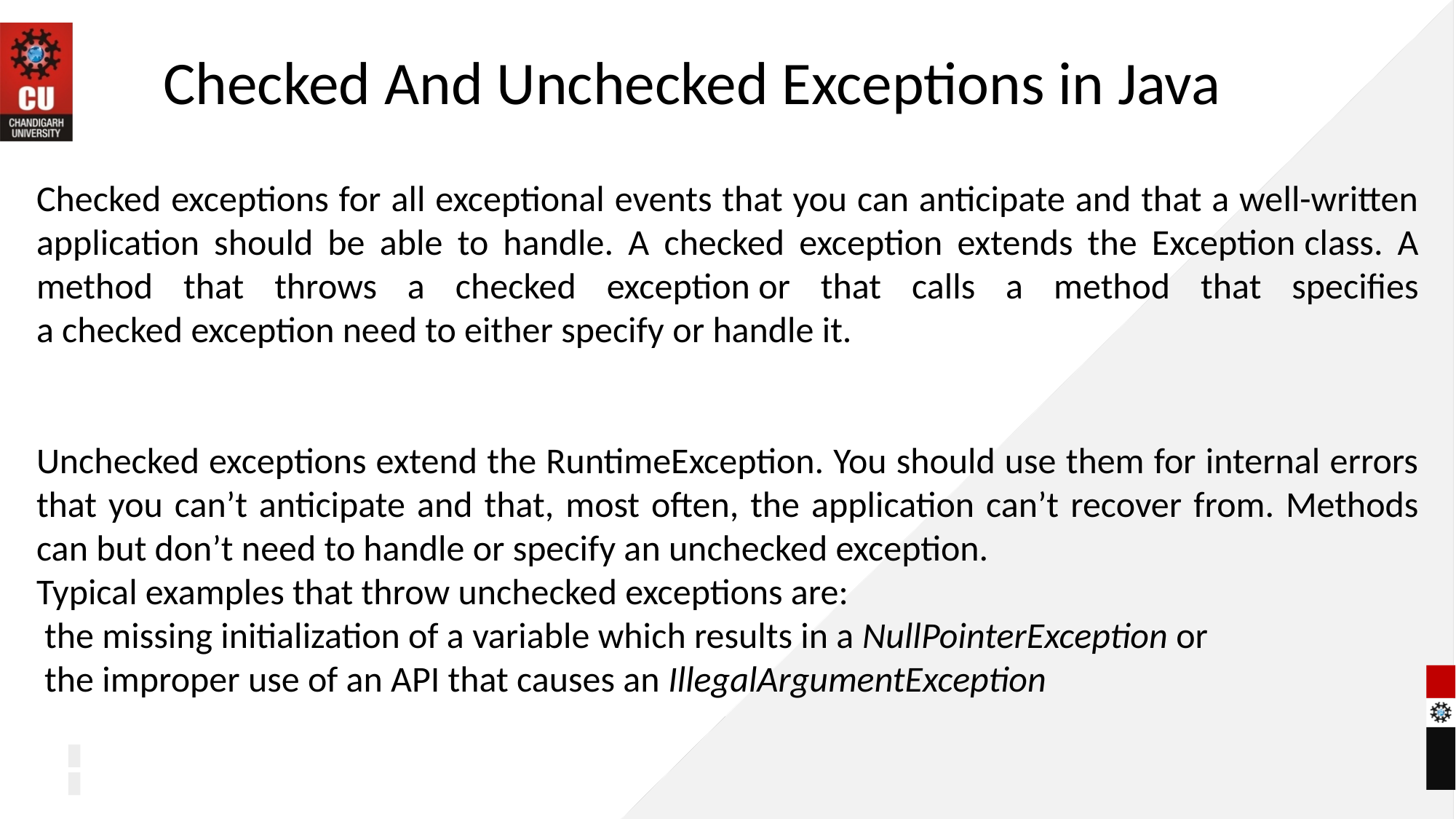

# Checked And Unchecked Exceptions in Java
Checked exceptions for all exceptional events that you can anticipate and that a well-written application should be able to handle. A checked exception extends the Exception class. A method that throws a checked exception or that calls a method that specifies a checked exception need to either specify or handle it.

Unchecked exceptions extend the RuntimeException. You should use them for internal errors that you can’t anticipate and that, most often, the application can’t recover from. Methods can but don’t need to handle or specify an unchecked exception.
Typical examples that throw unchecked exceptions are:
 the missing initialization of a variable which results in a NullPointerException or
 the improper use of an API that causes an IllegalArgumentException